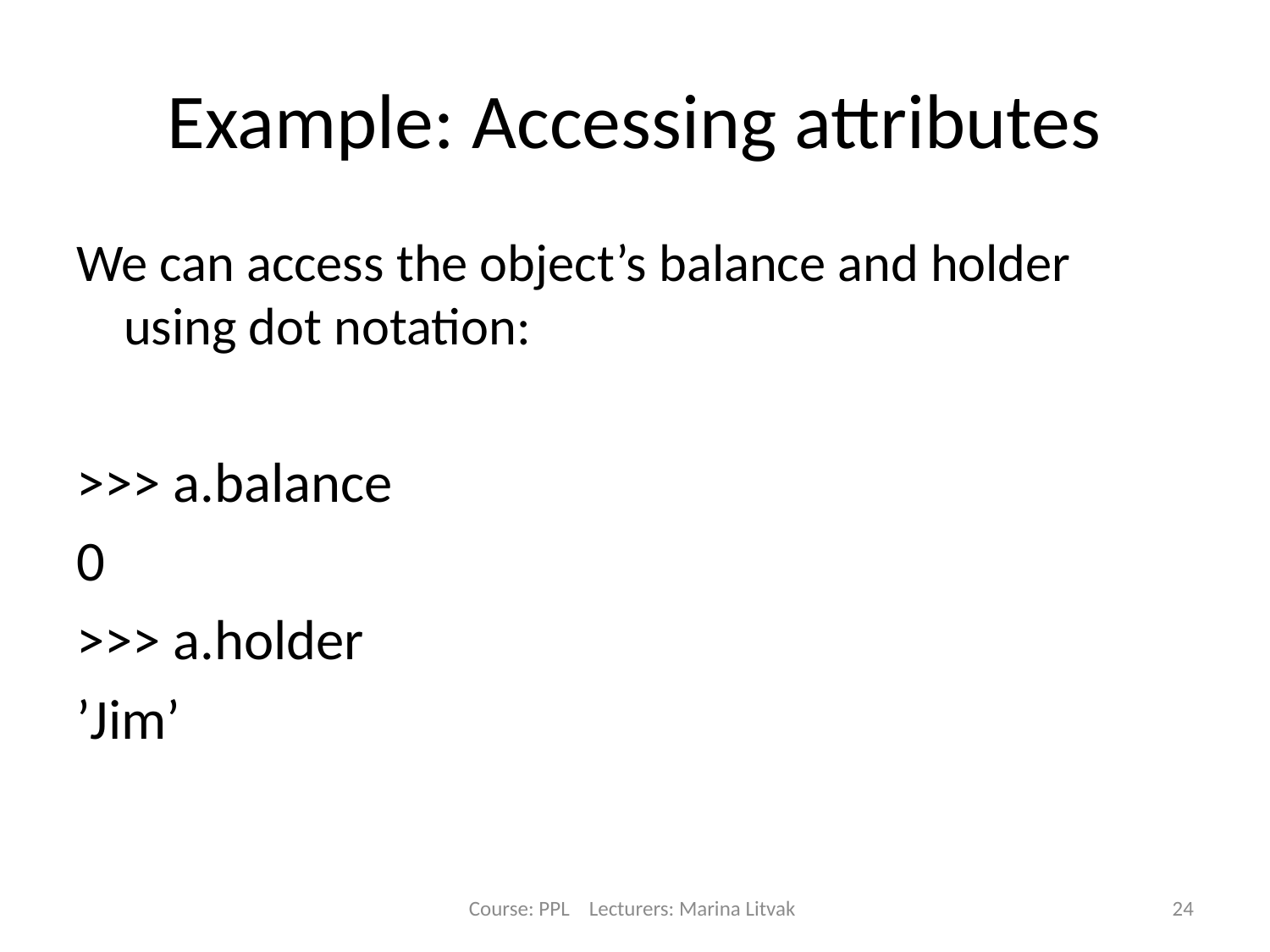

# Example: Accessing attributes
We can access the object’s balance and holder using dot notation:

>>> a.balance
0
>>> a.holder
’Jim’
Course: PPL    Lecturers: Marina Litvak
24